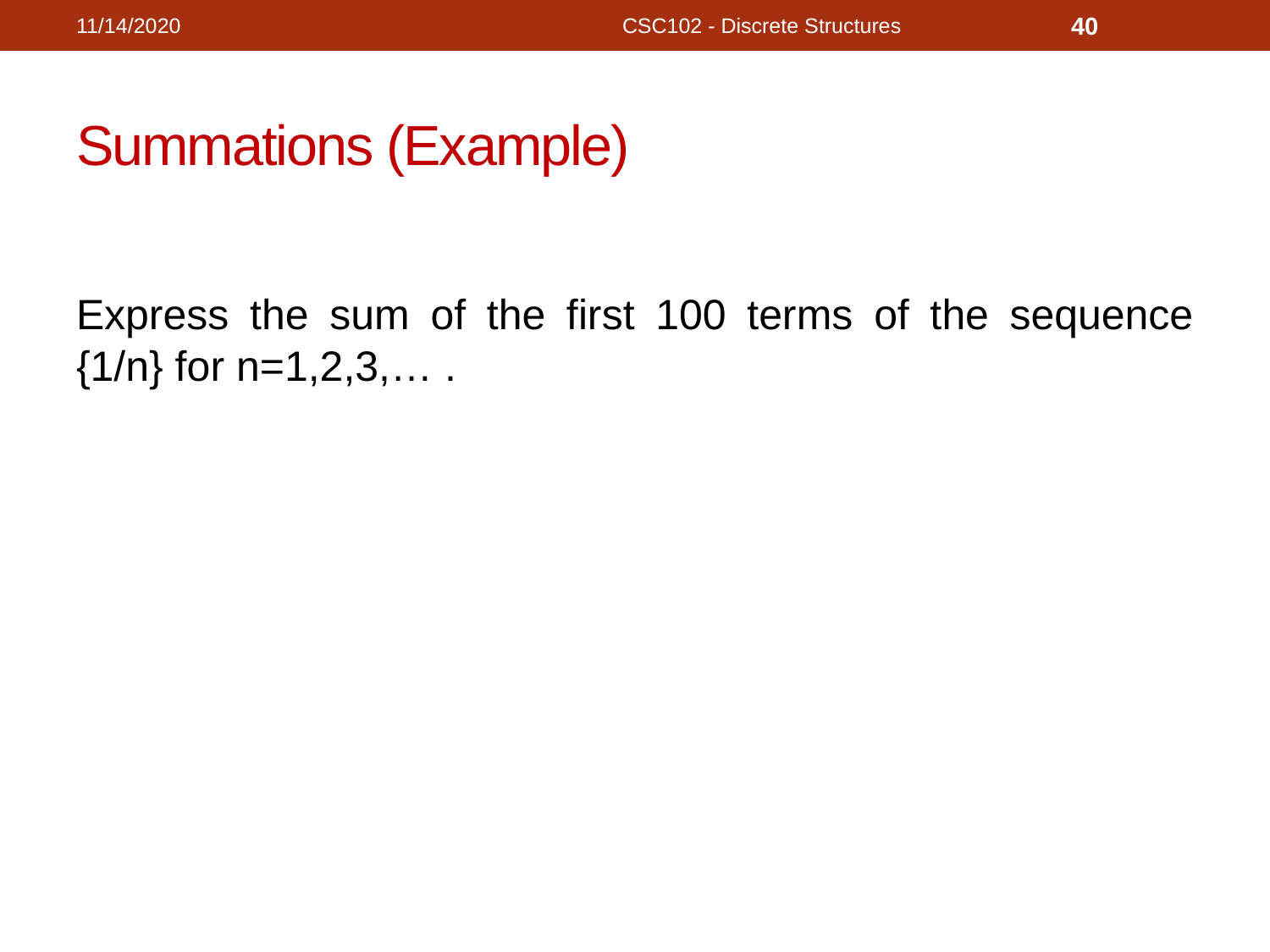

11/14/2020
CSC102 - Discrete Structures
40
# Summations (Example)

Express the sum of the first 100 terms of the sequence {1/n} for n=1,2,3,… .